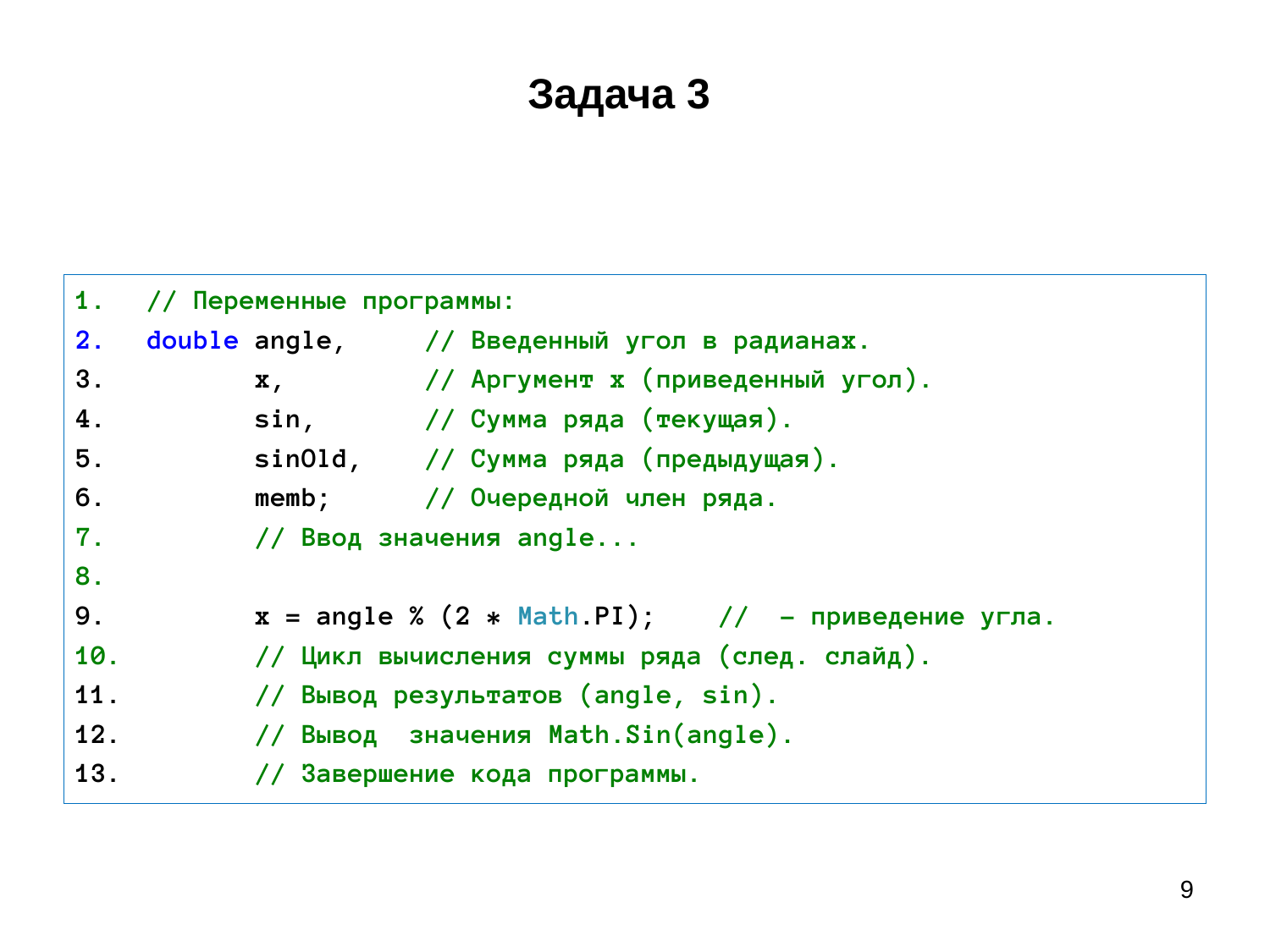

# Задача 3
// Переменные программы:
double angle,     // Введенный угол в радианах.
       x,         // Аргумент x (приведенный угол).
       sin,       // Сумма ряда (текущая).
       sinOld,    // Сумма ряда (предыдущая).
       memb;      // Очередной член ряда.
       // Ввод значения angle...

       x = angle % (2 * Math.PI);    //  - приведение угла.
       // Цикл вычисления суммы ряда (след. слайд).
       // Вывод результатов (angle, sin).
       // Вывод  значения Math.Sin(angle).
       // Завершение кода программы.
9